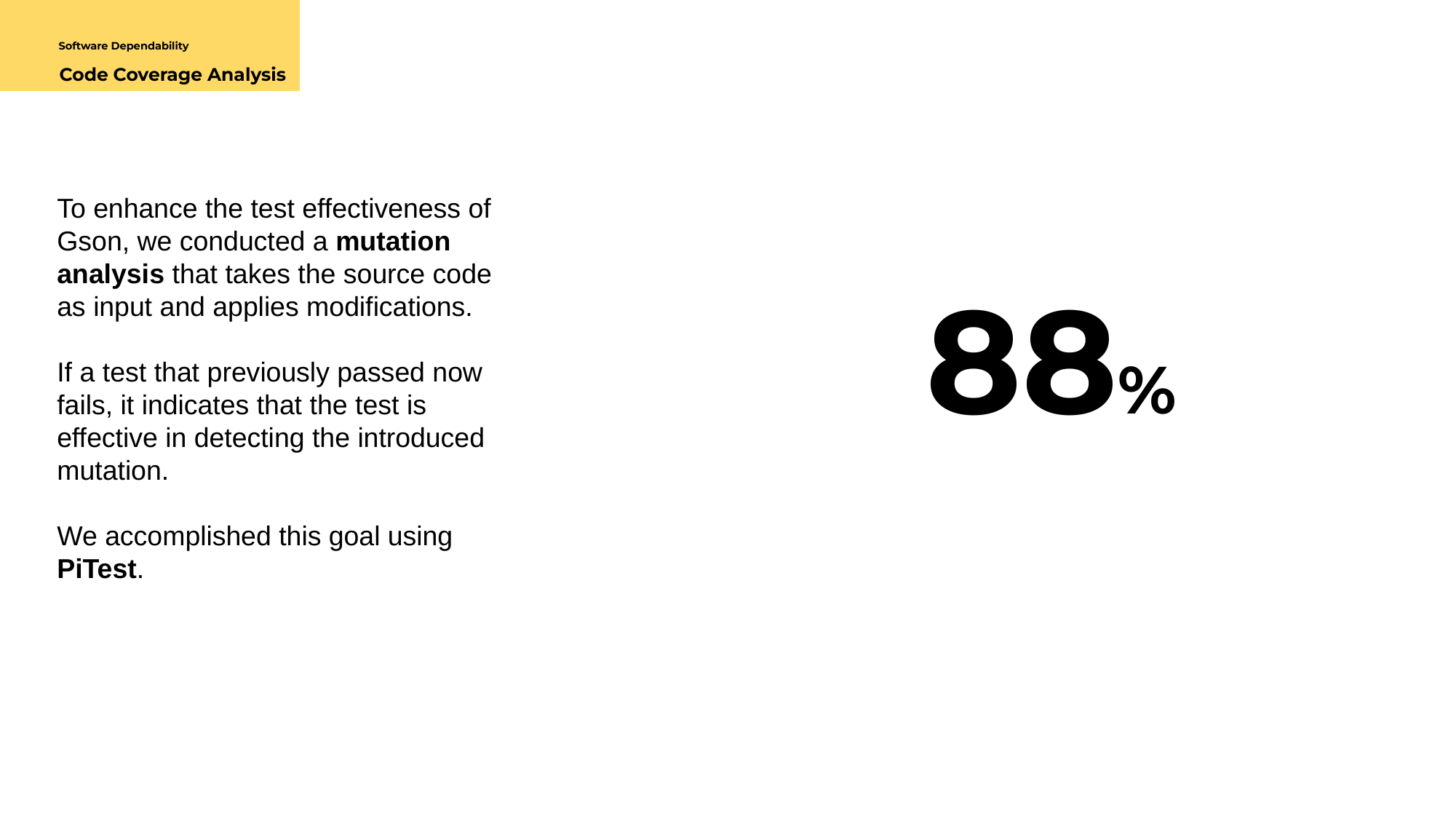

Software Dependability
Code Coverage Analysis
To enhance the test effectiveness of Gson, we conducted a mutation analysis that takes the source code as input and applies modifications.

If a test that previously passed now fails, it indicates that the test is effective in detecting the introduced mutation.

We accomplished this goal using PiTest.
88%